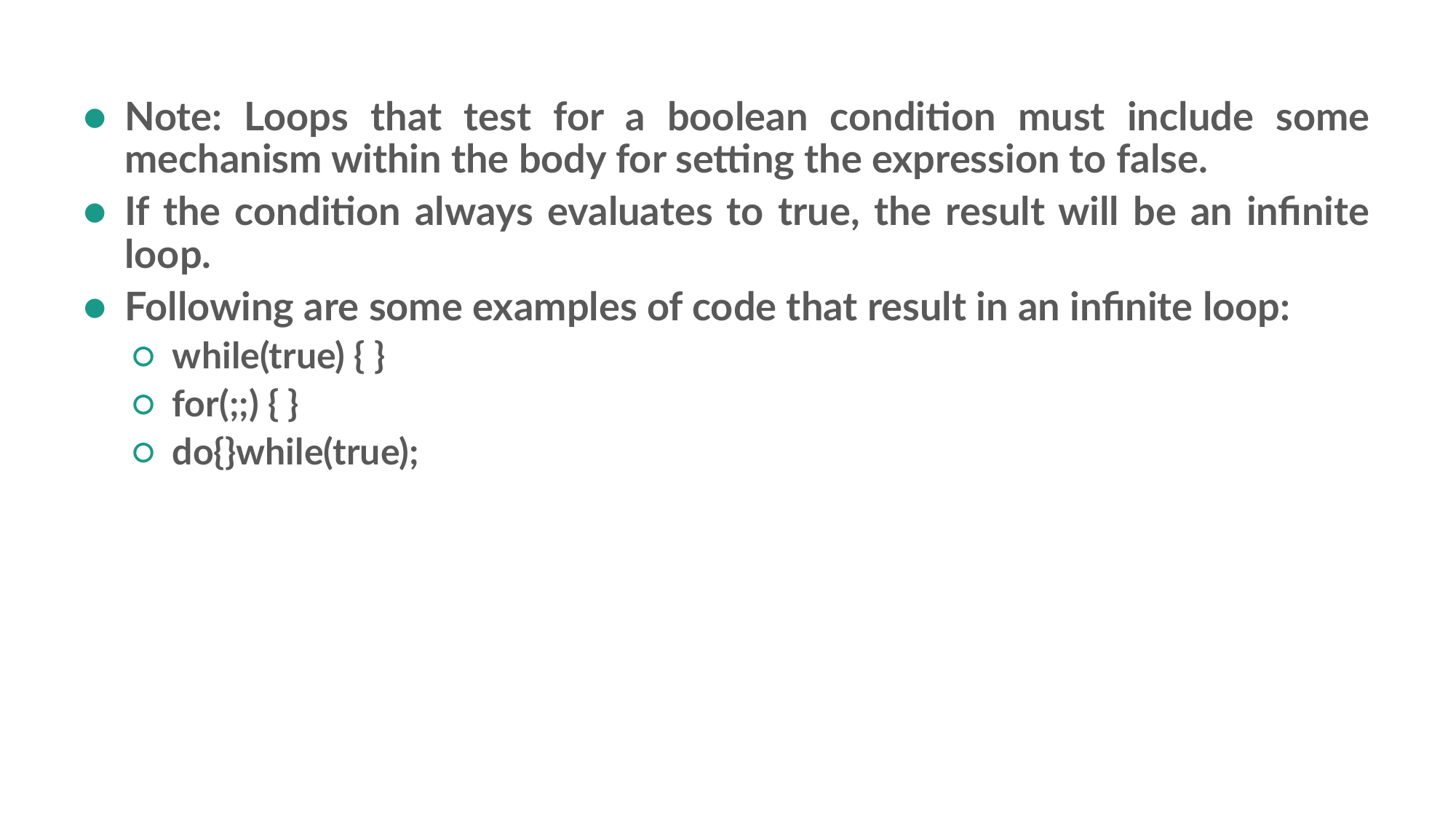

Note: Loops that test for a boolean condition must include some mechanism within the body for setting the expression to false.
If the condition always evaluates to true, the result will be an infinite loop.
Following are some examples of code that result in an infinite loop:
while(true) { }
for(;;) { }
do{}while(true);